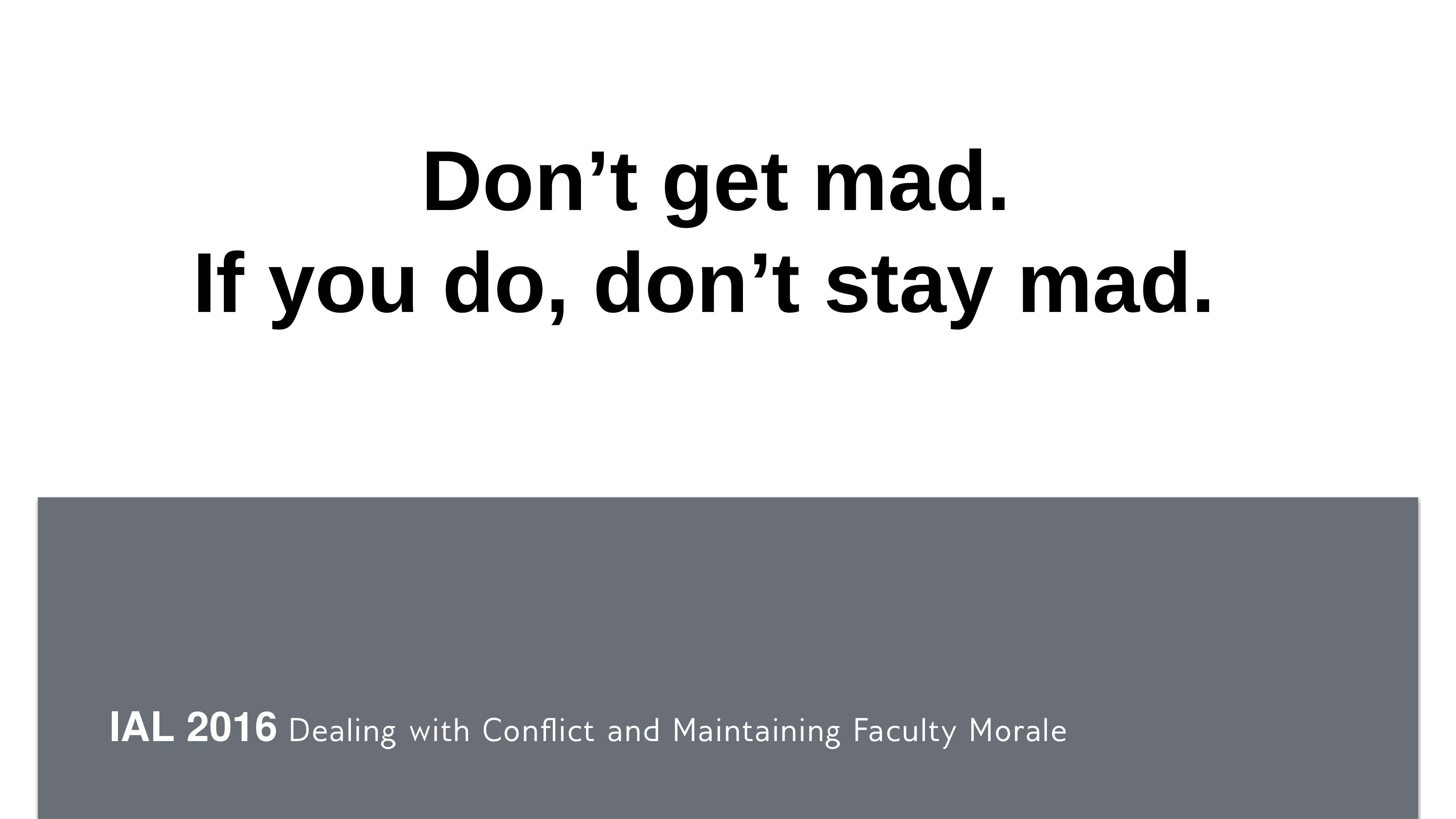

# Don’t get mad. If you do, don’t stay mad.

      IAL 2016 Dealing with Conflict and Maintaining Faculty Morale